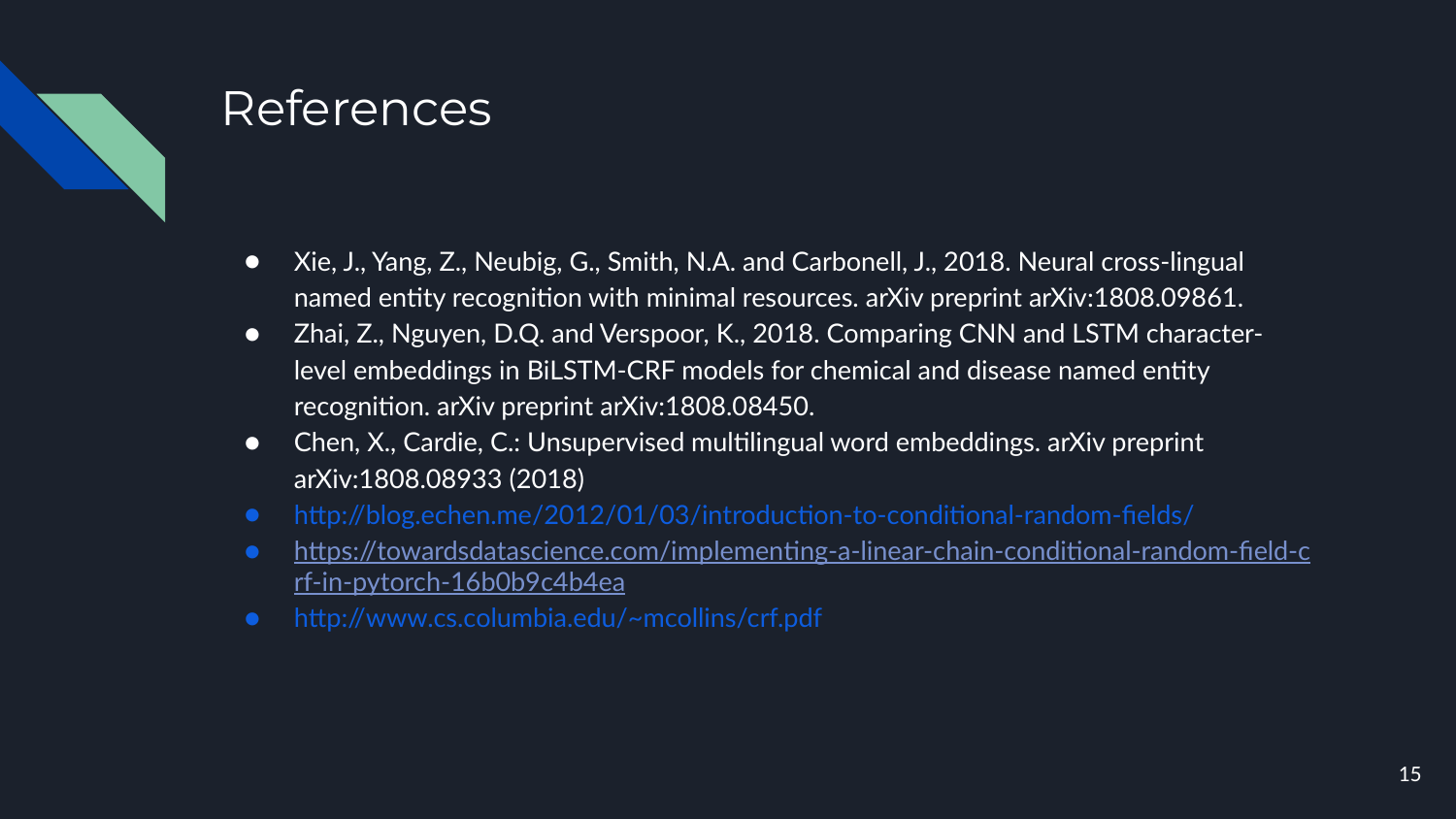

# References
Xie, J., Yang, Z., Neubig, G., Smith, N.A. and Carbonell, J., 2018. Neural cross-lingual named entity recognition with minimal resources. arXiv preprint arXiv:1808.09861.
Zhai, Z., Nguyen, D.Q. and Verspoor, K., 2018. Comparing CNN and LSTM character-level embeddings in BiLSTM-CRF models for chemical and disease named entity recognition. arXiv preprint arXiv:1808.08450.
Chen, X., Cardie, C.: Unsupervised multilingual word embeddings. arXiv preprint arXiv:1808.08933 (2018)
http://blog.echen.me/2012/01/03/introduction-to-conditional-random-fields/
https://towardsdatascience.com/implementing-a-linear-chain-conditional-random-field-crf-in-pytorch-16b0b9c4b4ea
http://www.cs.columbia.edu/~mcollins/crf.pdf

15